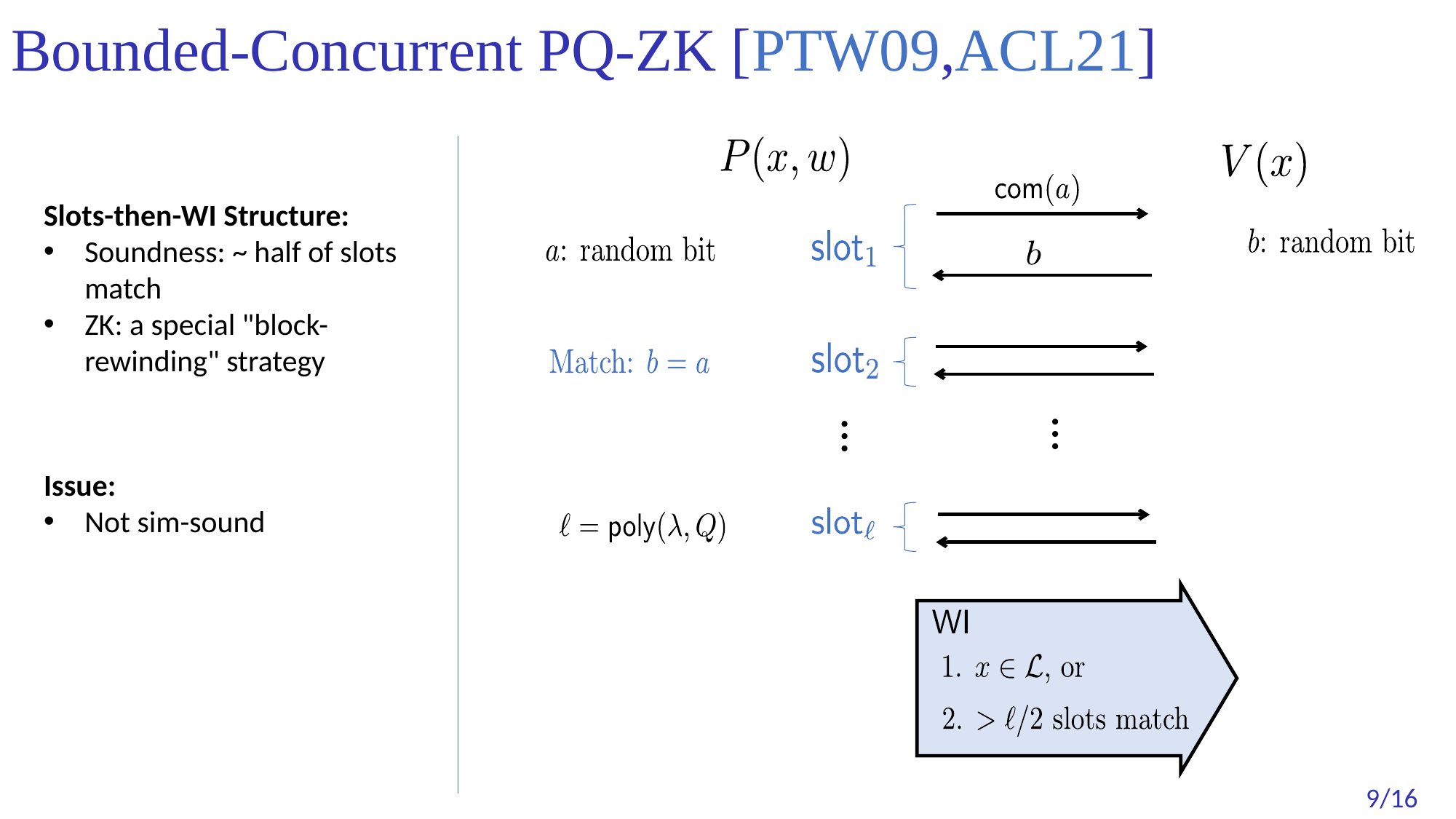

# Bounded-Concurrent PQ-ZK [PTW09,ACL21]

Slots-then-WI Structure:
Soundness: ~ half of slots match
ZK: a special "block-rewinding" strategy

…
…
Issue:
Not sim-sound